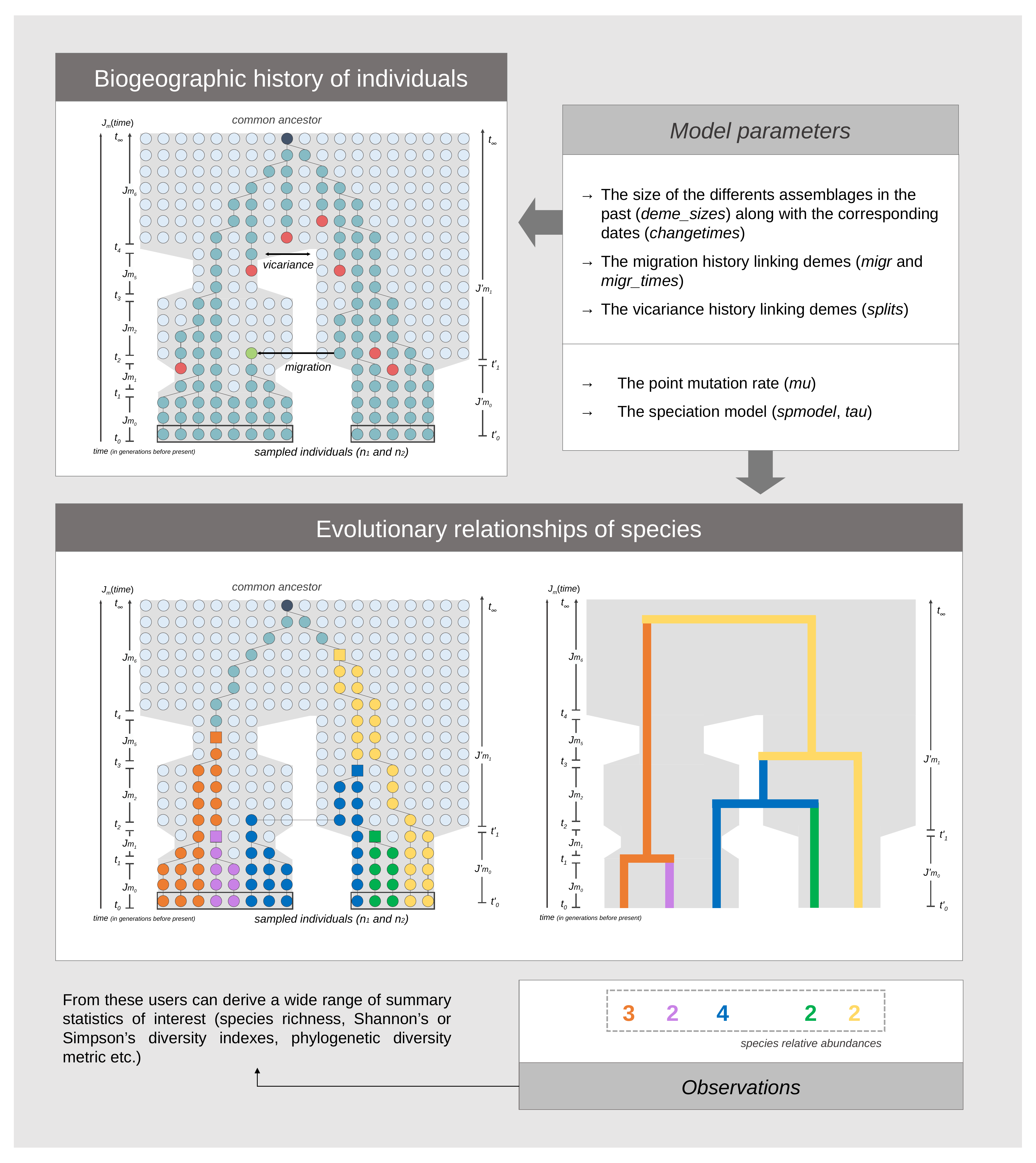

Biogeographic history of individuals

Model parameters
common ancestor
Jm(time)
t∞
J’m1
t'1
J’m0
t'0
t∞

Jm6
The size of the differents assemblages in the past (deme_sizes) along with the corresponding dates (changetimes)
The migration history linking demes (migr and migr_times)
The vicariance history linking demes (splits)

t4

vicariance

Jm5

t3

Jm2

t2
migration

Jm1

The point mutation rate (mu)
The speciation model (spmodel, tau)

t1

Jm0

t0
sampled individuals (n1 and n2)
time (in generations before present)

Evolutionary relationships of species

common ancestor
Jm(time)
Jm(time)
t∞
t∞
J’m1
t'1
J’m0
t'0
t∞

J’m1
t'1
J’m0
t'0

t∞

Jm6
Jm6

t4
t4

Jm5

Jm5

t3
t3

Jm2
Jm2

t2

t2

Jm1
Jm1

t1
t1

Jm0
Jm0

t0

t0
sampled individuals (n1 and n2)
time (in generations before present)
time (in generations before present)

From these users can derive a wide range of summary statistics of interest (species richness, Shannon’s or Simpson’s diversity indexes, phylogenetic diversity metric etc.)

3     2      4            2     2
species relative abundances
Observations